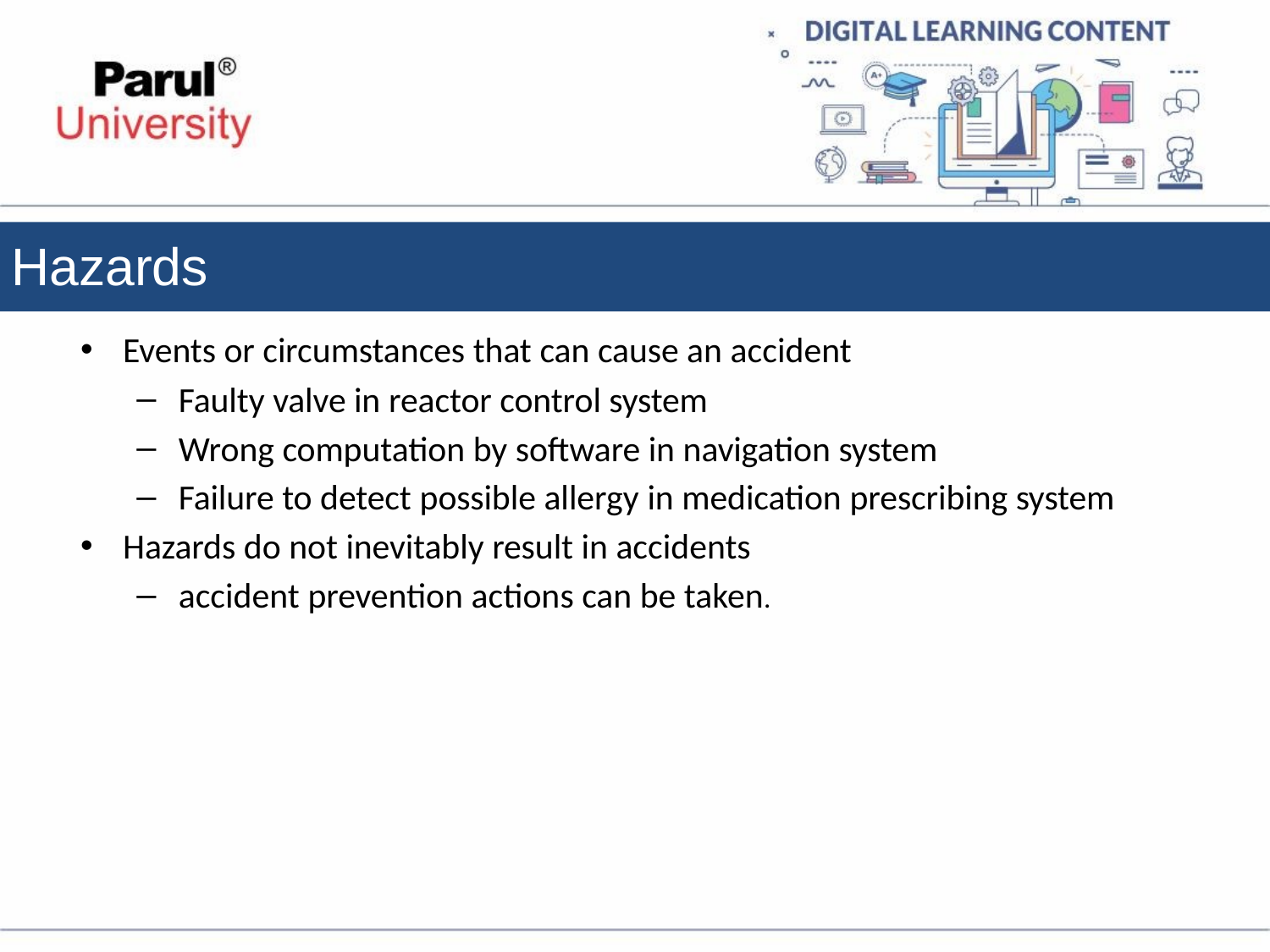

# Hazards
Events or circumstances that can cause an accident
Faulty valve in reactor control system
Wrong computation by software in navigation system
Failure to detect possible allergy in medication prescribing system
Hazards do not inevitably result in accidents
accident prevention actions can be taken.